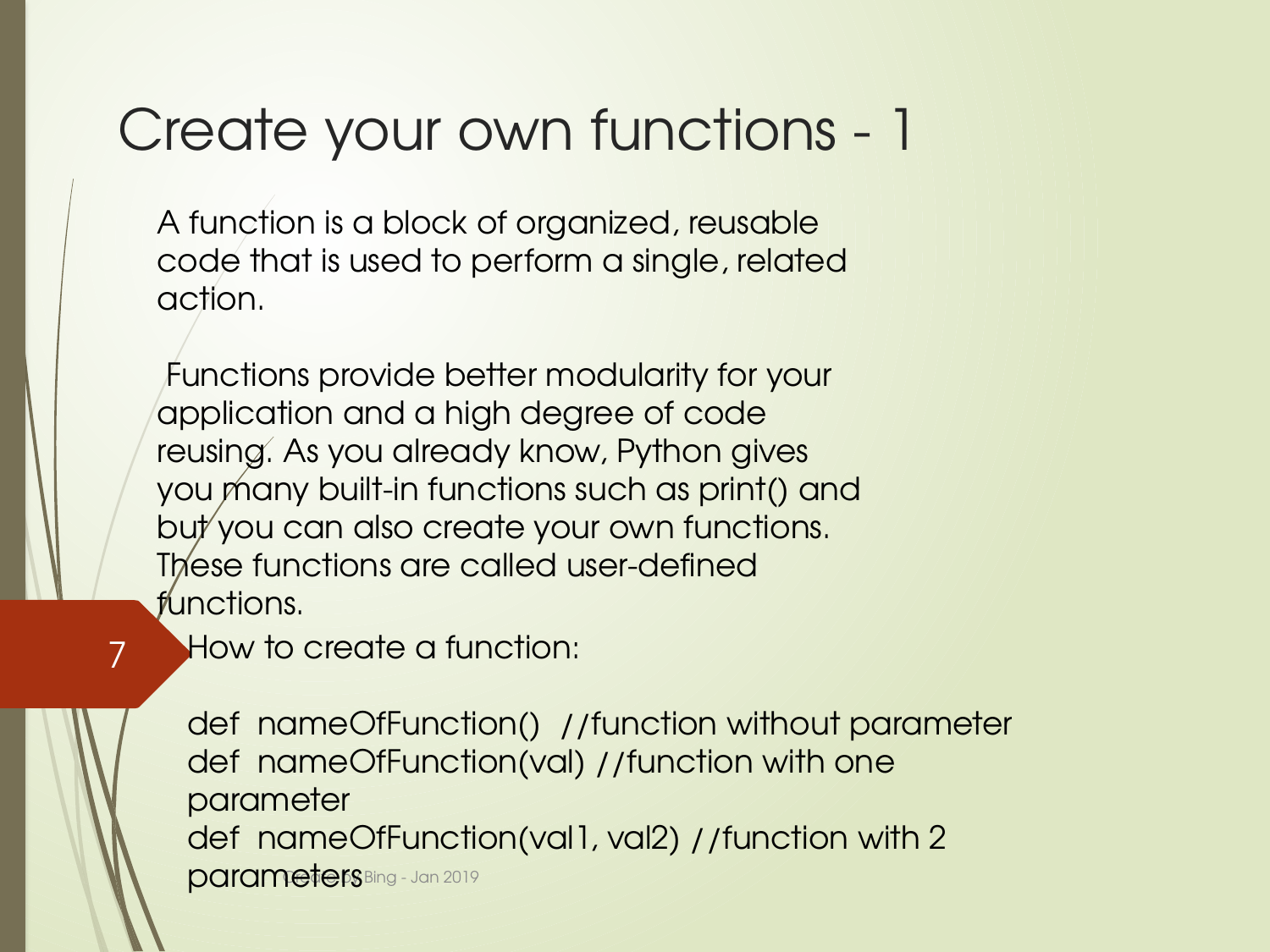

# Create your own functions - 1
A function is a block of organized, reusable code that is used to perform a single, related action.

 Functions provide better modularity for your application and a high degree of code reusing. As you already know, Python gives you many built-in functions such as print() and but you can also create your own functions. These functions are called user-defined functions.

How to create a function:

def  nameOfFunction()  //function without parameter
def  nameOfFunction(val) //function with one parameter
def  nameOfFunction(val1, val2) //function with 2 parameters

7
Create by Bing - Jan 2019